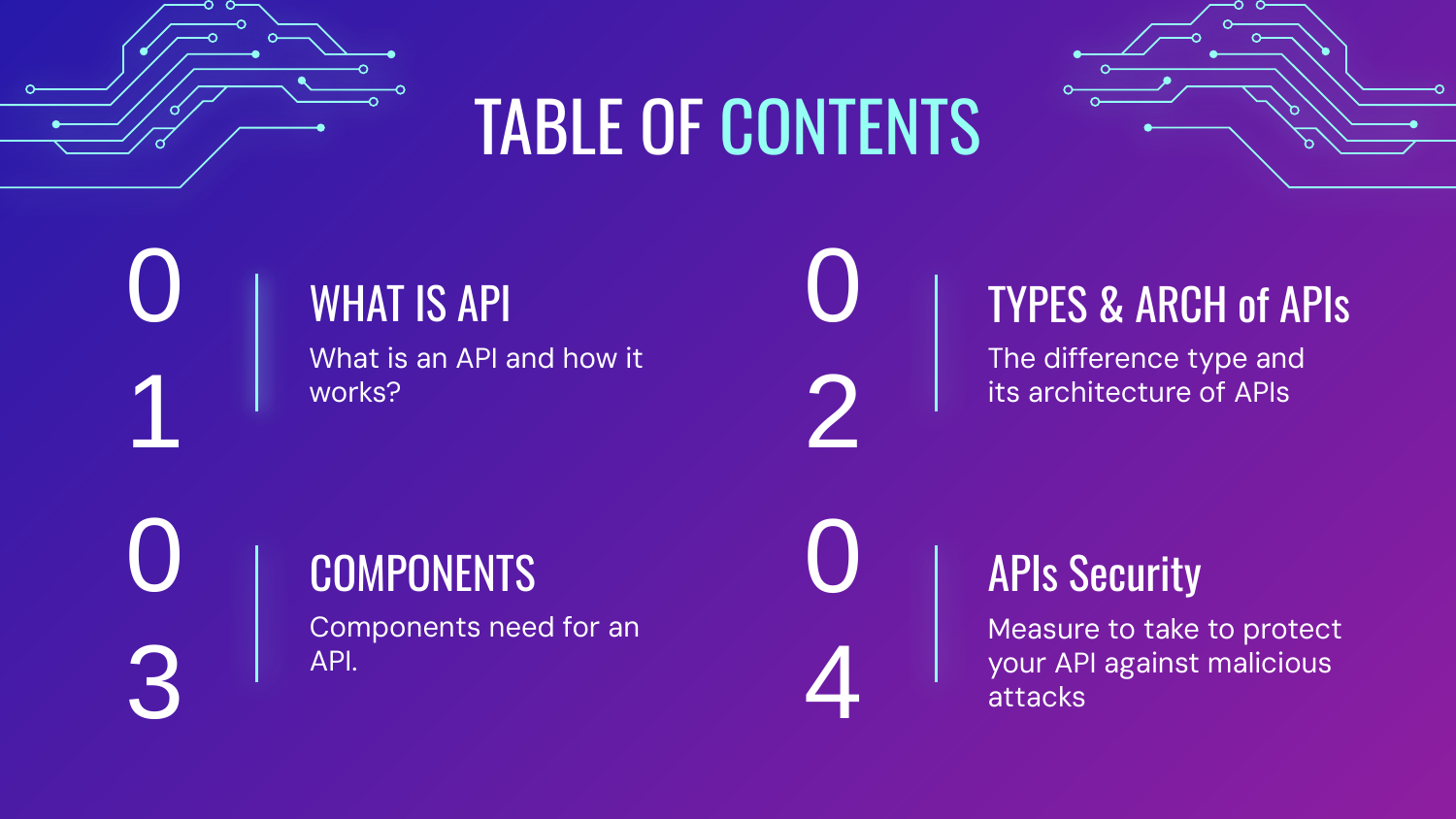

TABLE OF CONTENTS
# WHAT IS API
TYPES & ARCH of APIs
01
02
What is an API and how it works?
The difference type and its architecture of APIs
COMPONENTS
APIs Security
03
04
Measure to take to protect your API against malicious attacks
Components need for an API.